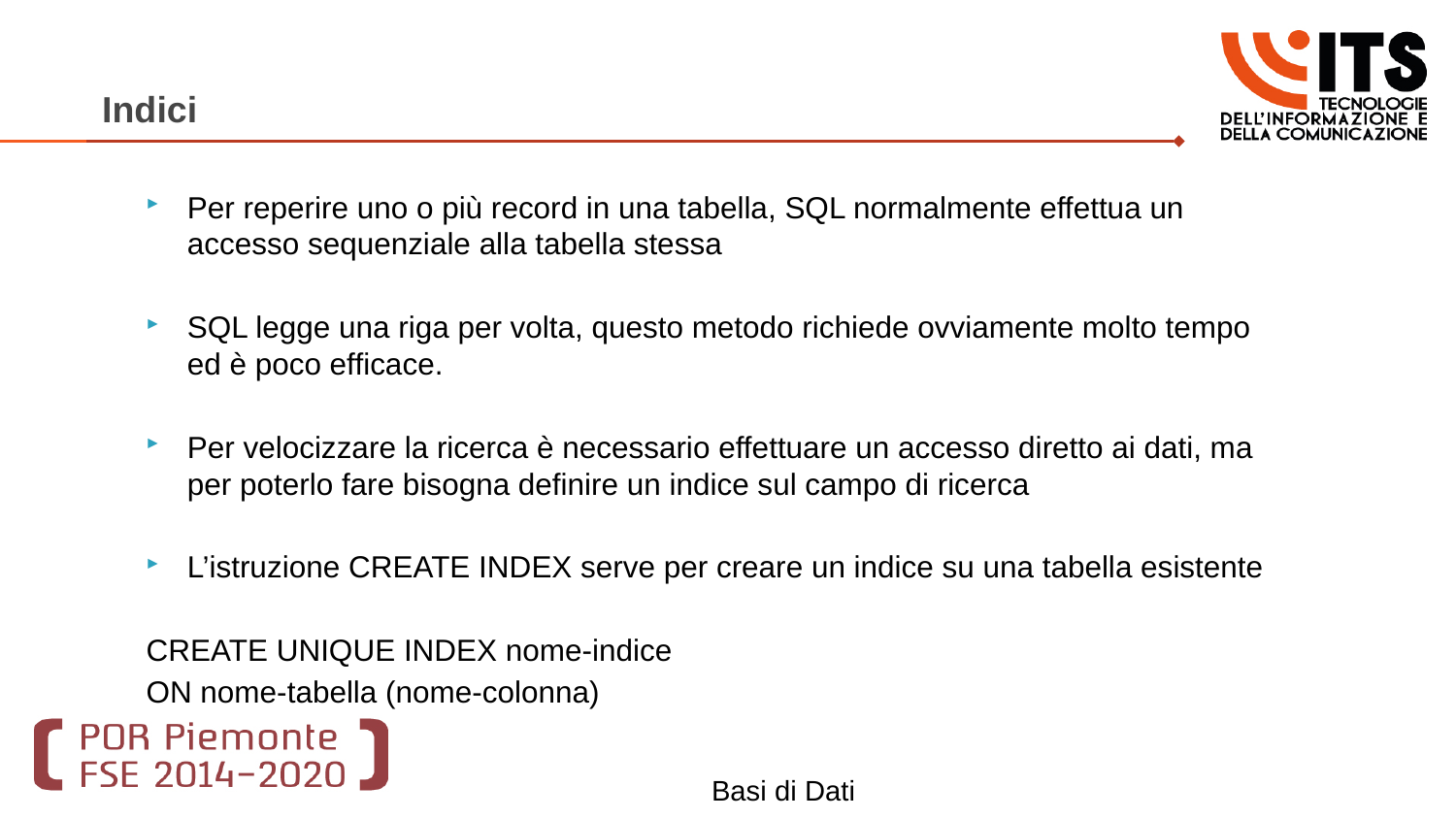

# Indici
Per reperire uno o più record in una tabella, SQL normalmente effettua un accesso sequenziale alla tabella stessa

SQL legge una riga per volta, questo metodo richiede ovviamente molto tempo ed è poco efficace.

Per velocizzare la ricerca è necessario effettuare un accesso diretto ai dati, ma per poterlo fare bisogna definire un indice sul campo di ricerca

L’istruzione CREATE INDEX serve per creare un indice su una tabella esistente

CREATE UNIQUE INDEX nome-indice
ON nome-tabella (nome-colonna)

Basi di Dati